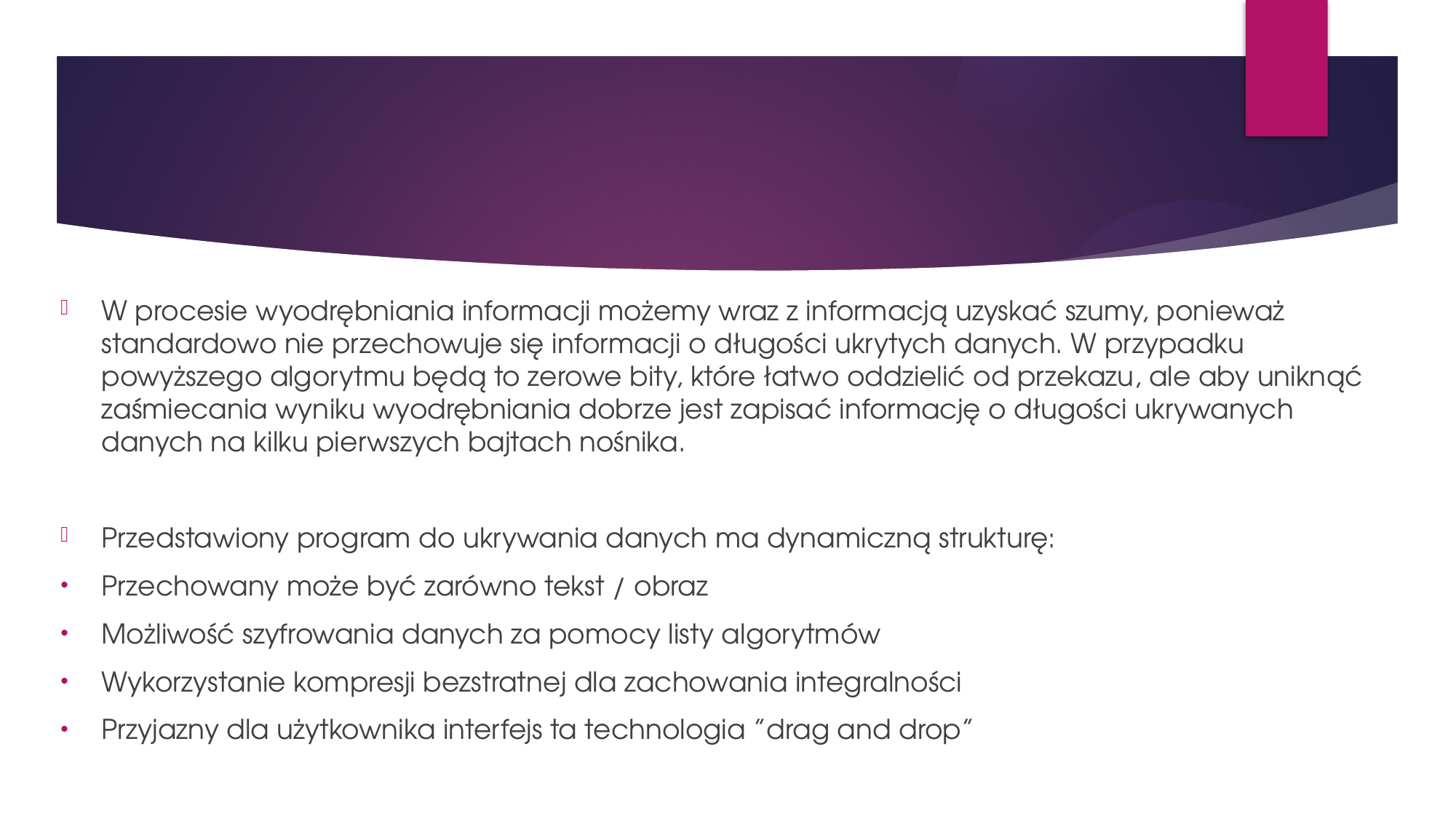

#
W procesie wyodrębniania informacji możemy wraz z informacją uzyskać szumy, ponieważ standardowo nie przechowuje się informacji o długości ukrytych danych. W przypadku powyższego algorytmu będą to zerowe bity, które łatwo oddzielić od przekazu, ale aby uniknąć zaśmiecania wyniku wyodrębniania dobrze jest zapisać informację o długości ukrywanych danych na kilku pierwszych bajtach nośnika.

Przedstawiony program do ukrywania danych ma dynamiczną strukturę:
Przechowany może być zarówno tekst / obraz
Możliwość szyfrowania danych za pomocy listy algorytmów
Wykorzystanie kompresji bezstratnej dla zachowania integralności
Przyjazny dla użytkownika interfejs ta technologia ”drag and drop”